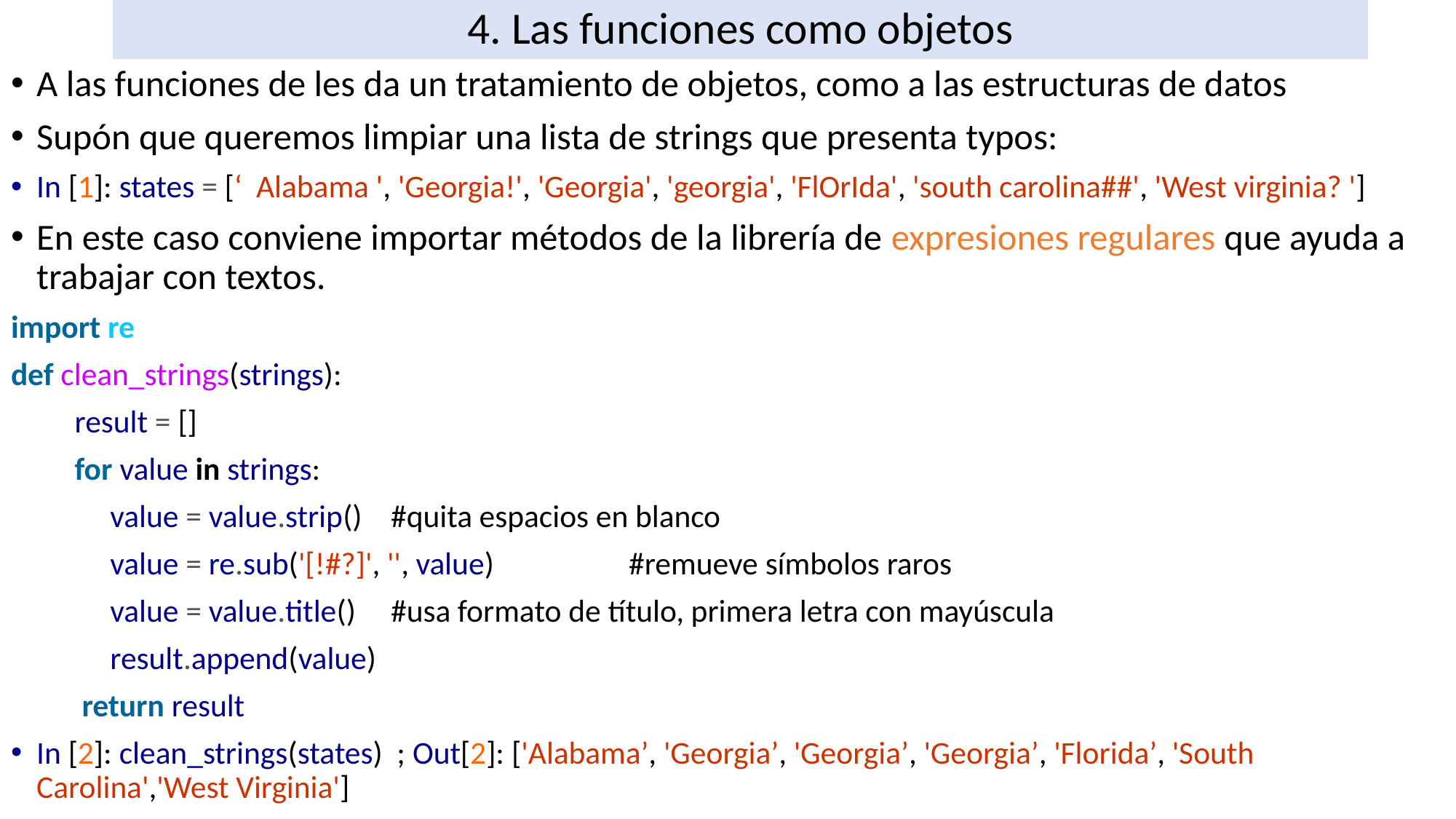

# 4. Las funciones como objetos
A las funciones de les da un tratamiento de objetos, como a las estructuras de datos
Supón que queremos limpiar una lista de strings que presenta typos:
In [1]: states = [‘  Alabama ', 'Georgia!', 'Georgia', 'georgia', 'FlOrIda', 'south carolina##', 'West virginia? ']
En este caso conviene importar métodos de la librería de expresiones regulares que ayuda a trabajar con textos.
import re
def clean_strings(strings):
         result = []
         for value in strings:
              value = value.strip()			#quita espacios en blanco
              value = re.sub('[!#?]', '', value)                   #remueve símbolos raros
              value = value.title()			#usa formato de título, primera letra con mayúscula
              result.append(value)
          return result
In [2]: clean_strings(states)  ; Out[2]: ['Alabama’, 'Georgia’, 'Georgia’, 'Georgia’, 'Florida’, 'South Carolina','West Virginia']